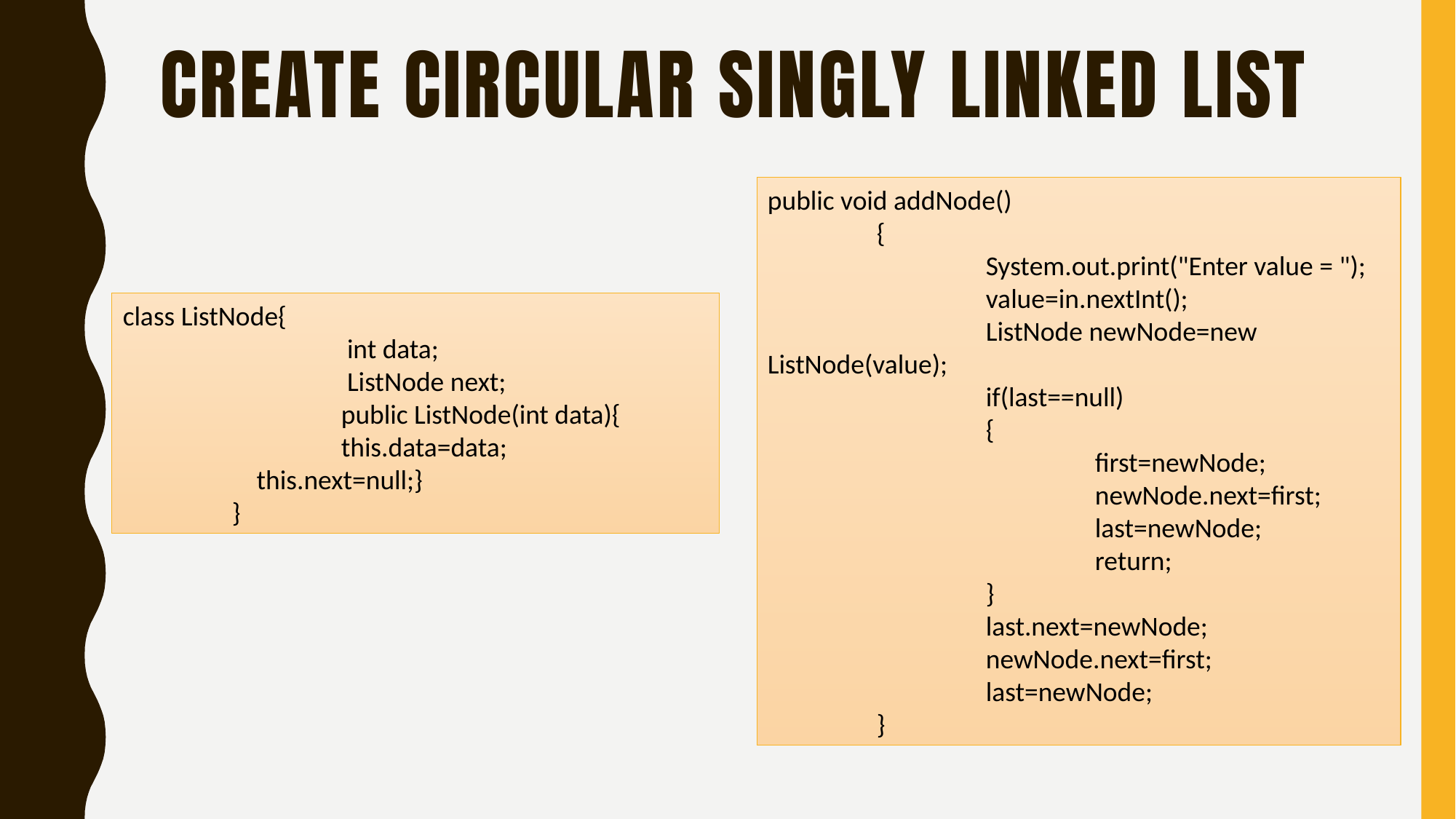

# Create Circular Singly linked list
public void addNode()
	{
		System.out.print("Enter value = ");
		value=in.nextInt();
		ListNode newNode=new ListNode(value);
		if(last==null)
		{
			first=newNode;
			newNode.next=first;
			last=newNode;
			return;
		}
		last.next=newNode;
		newNode.next=first;
		last=newNode;
	}

class ListNode{
		 int data;
		 ListNode next;
		public ListNode(int data){
		this.data=data;
	    this.next=null;}
	}